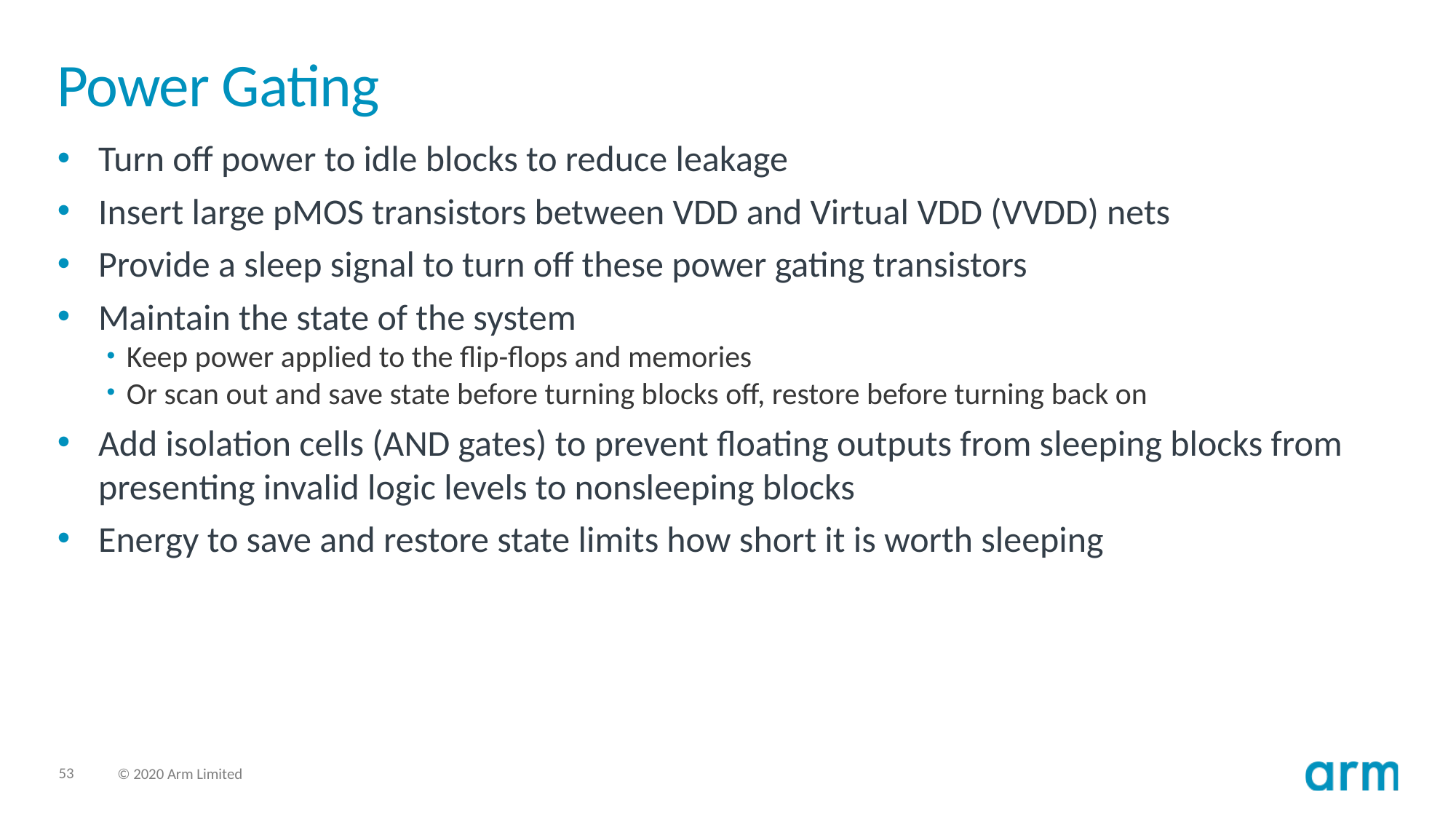

# Power Gating
Turn off power to idle blocks to reduce leakage
Insert large pMOS transistors between VDD and Virtual VDD (VVDD) nets
Provide a sleep signal to turn off these power gating transistors
Maintain the state of the system
Keep power applied to the flip-flops and memories
Or scan out and save state before turning blocks off, restore before turning back on
Add isolation cells (AND gates) to prevent floating outputs from sleeping blocks from presenting invalid logic levels to nonsleeping blocks
Energy to save and restore state limits how short it is worth sleeping